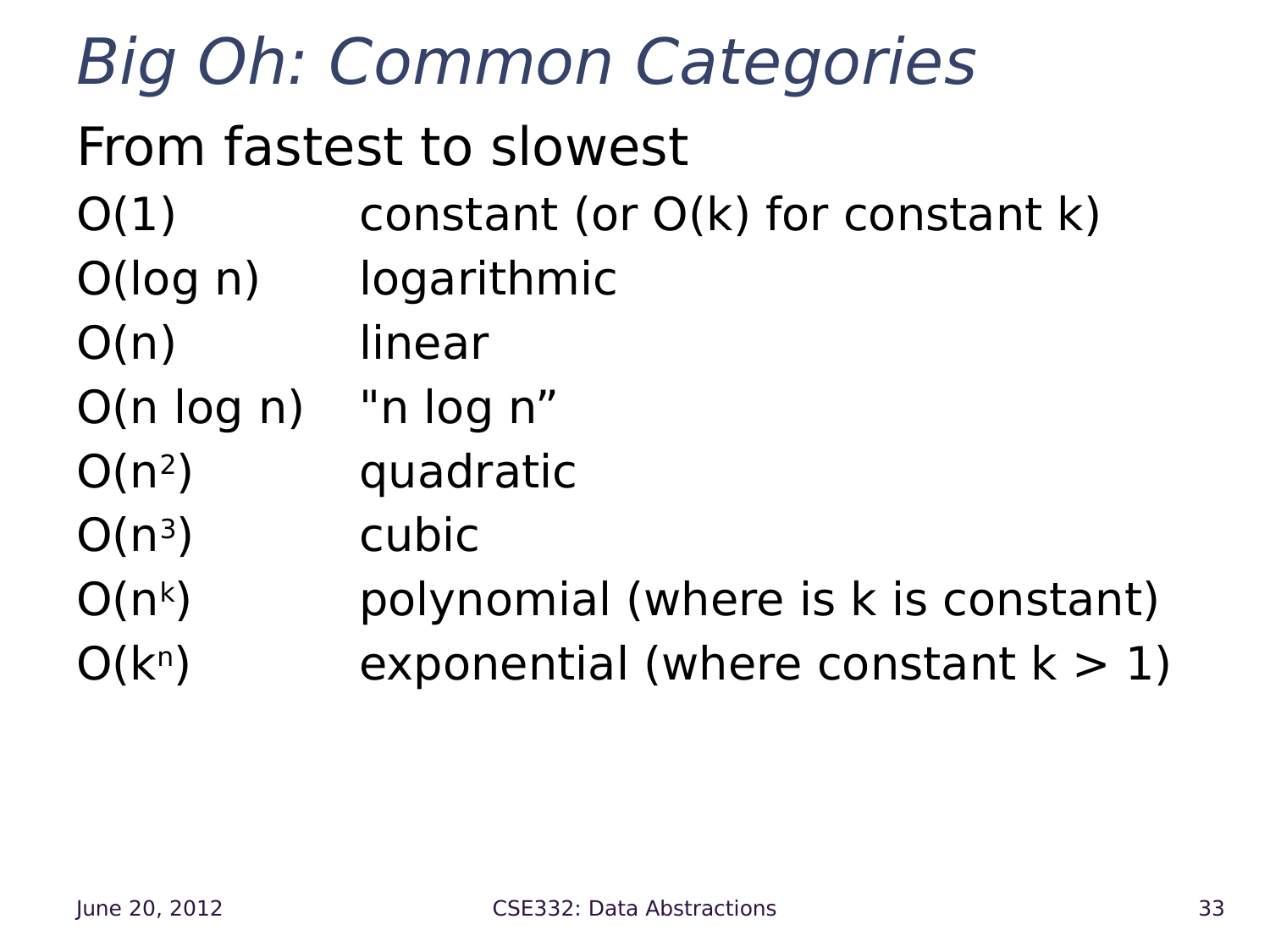

# Big Oh: Common Categories
From fastest to slowest
O(1)		  constant (or O(k) for constant k)
O(log n)	  logarithmic
O(n)		  linear
O(n log n)	  "n log n”
O(n2)		  quadratic
O(n3)		  cubic
O(nk)		  polynomial (where is k is constant)
O(kn)		  exponential (where constant k > 1)
June 20, 2012
CSE332: Data Abstractions
33